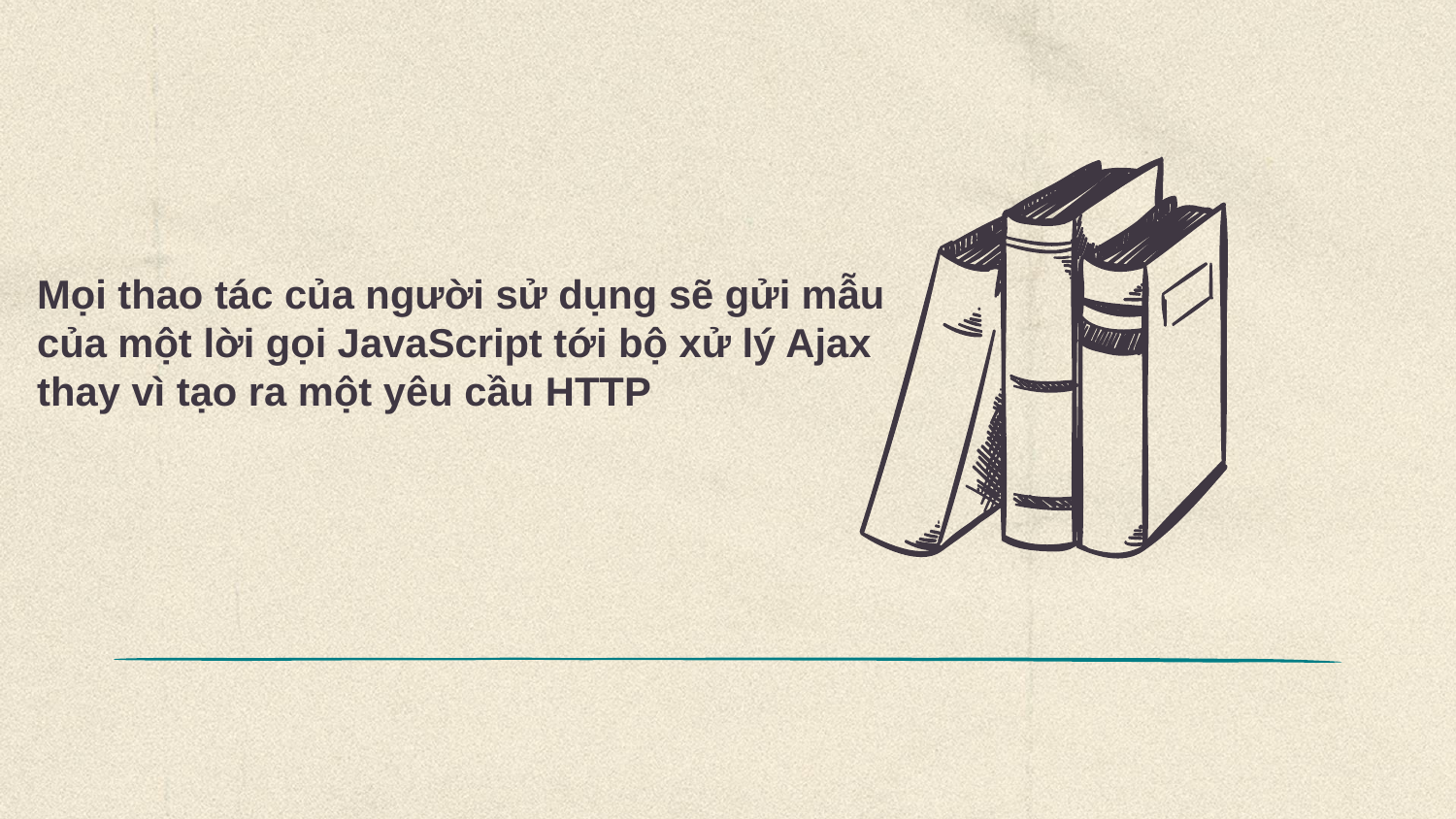

# Mọi thao tác của người sử dụng sẽ gửi mẫu của một lời gọi JavaScript tới bộ xử lý Ajax thay vì tạo ra một yêu cầu HTTP